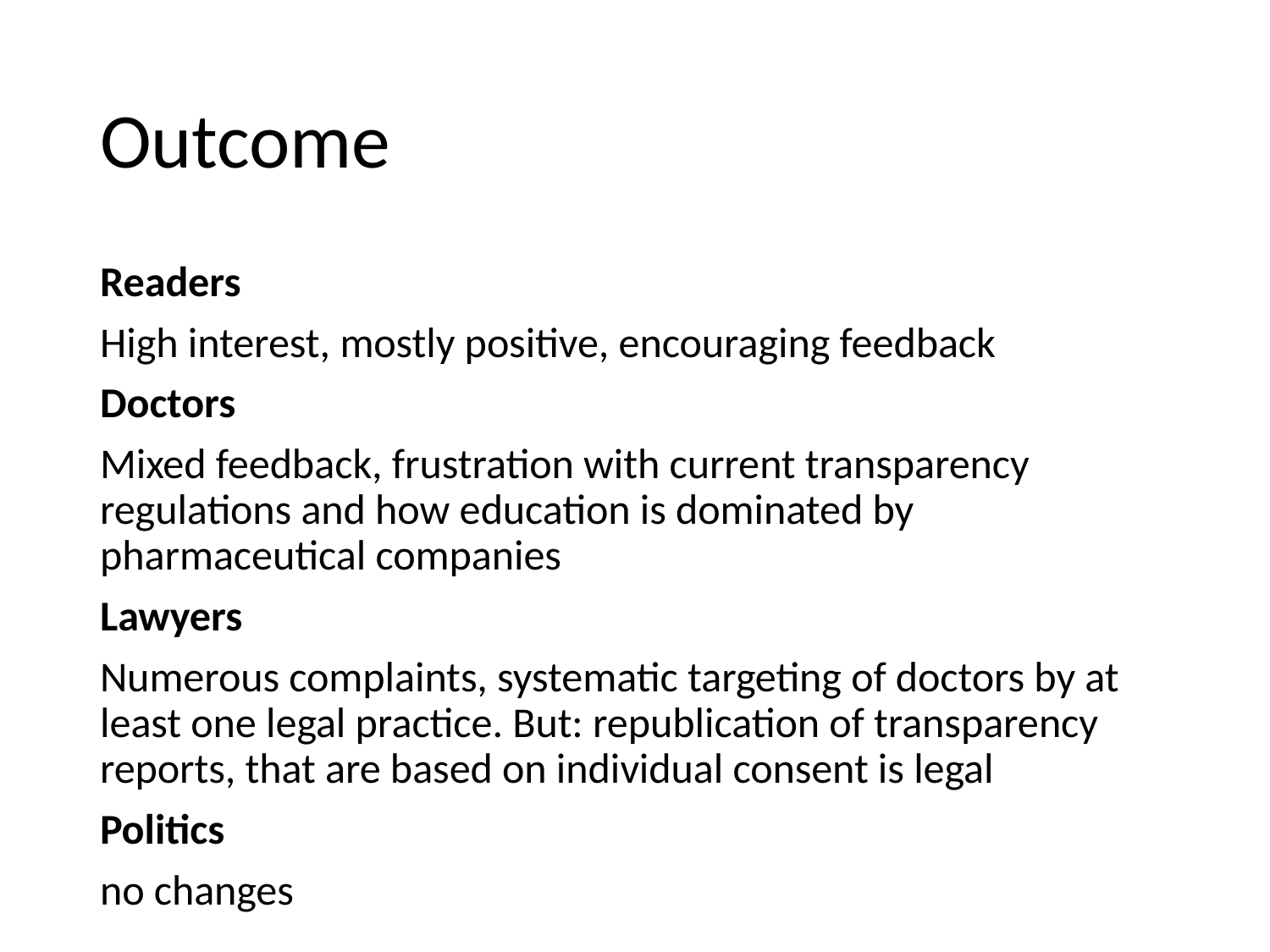

# Outcome
Readers
High interest, mostly positive, encouraging feedback
Doctors
Mixed feedback, frustration with current transparency regulations and how education is dominated by pharmaceutical companies
Lawyers
Numerous complaints, systematic targeting of doctors by at least one legal practice. But: republication of transparency reports, that are based on individual consent is legal
Politics
no changes